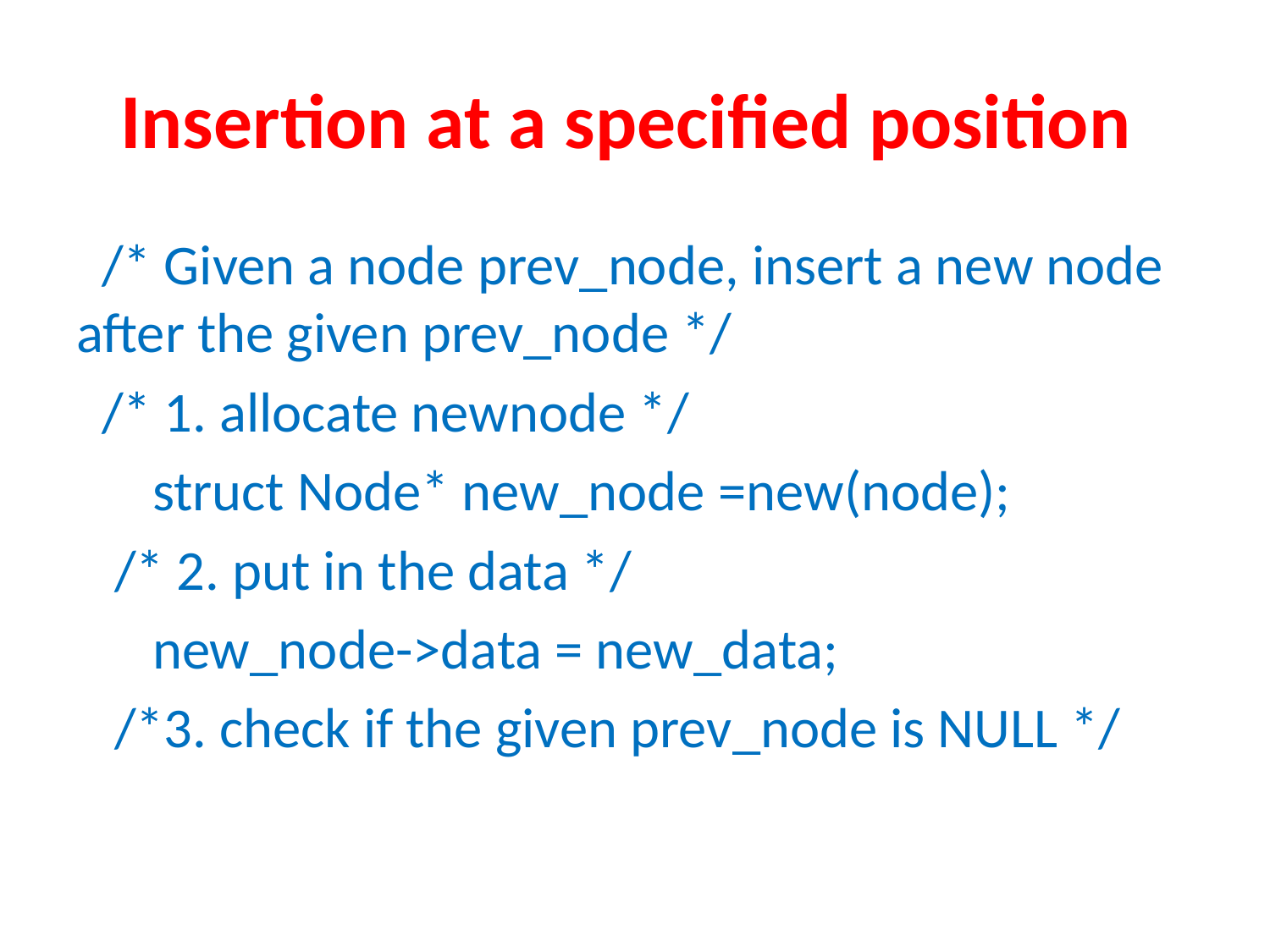

# Insertion at a specified position
  /* Given a node prev_node, insert a new node after the given prev_node */
  /* 1. allocate newnode */
      struct Node* new_node =new(node);
   /* 2. put in the data */
      new_node->data = new_data;
   /*3. check if the given prev_node is NULL */